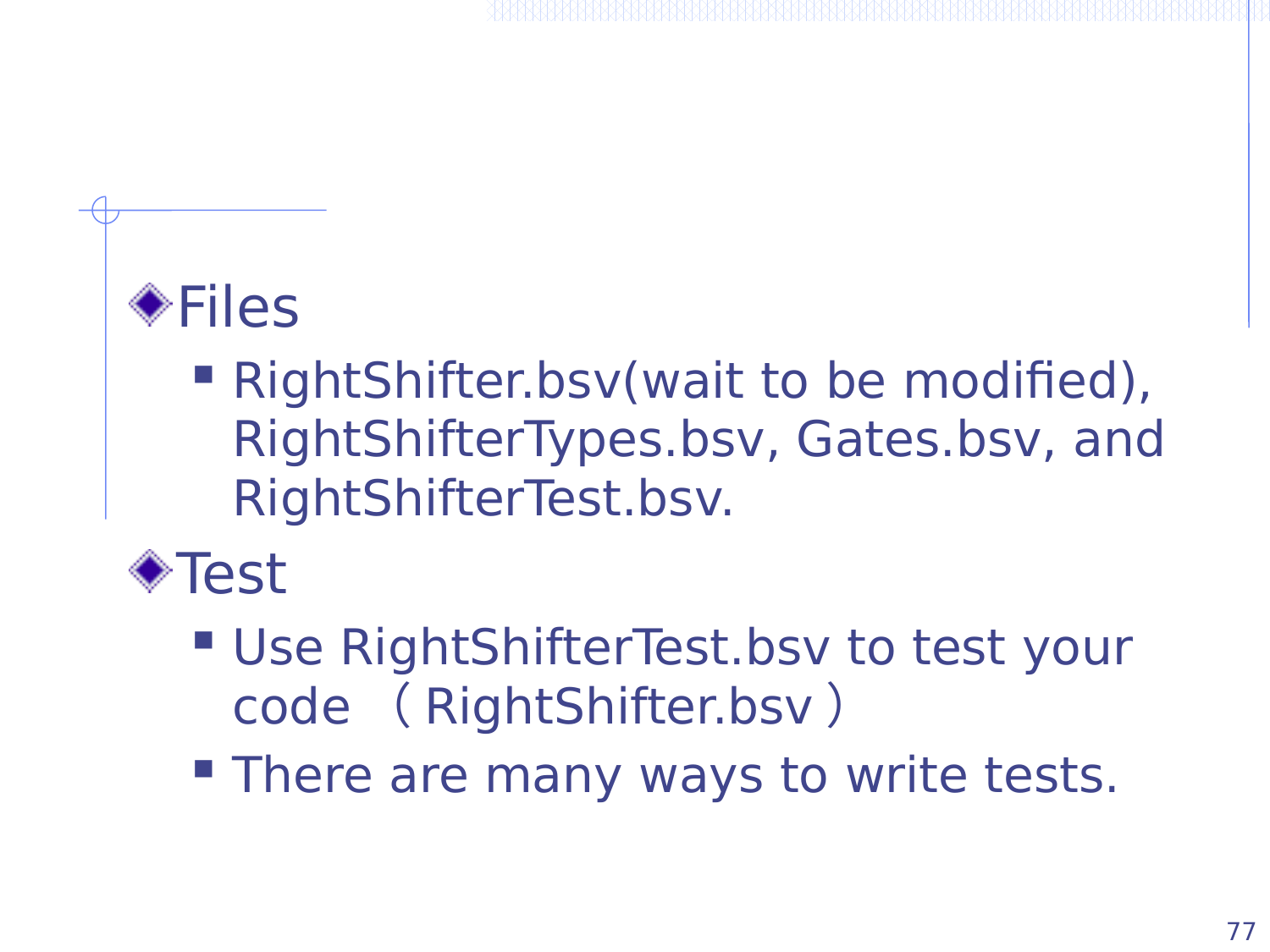

#
Files
RightShifter.bsv(wait to be modified), RightShifterTypes.bsv, Gates.bsv, and RightShifterTest.bsv.
Test
Use RightShifterTest.bsv to test your code（RightShifter.bsv）
There are many ways to write tests.
77